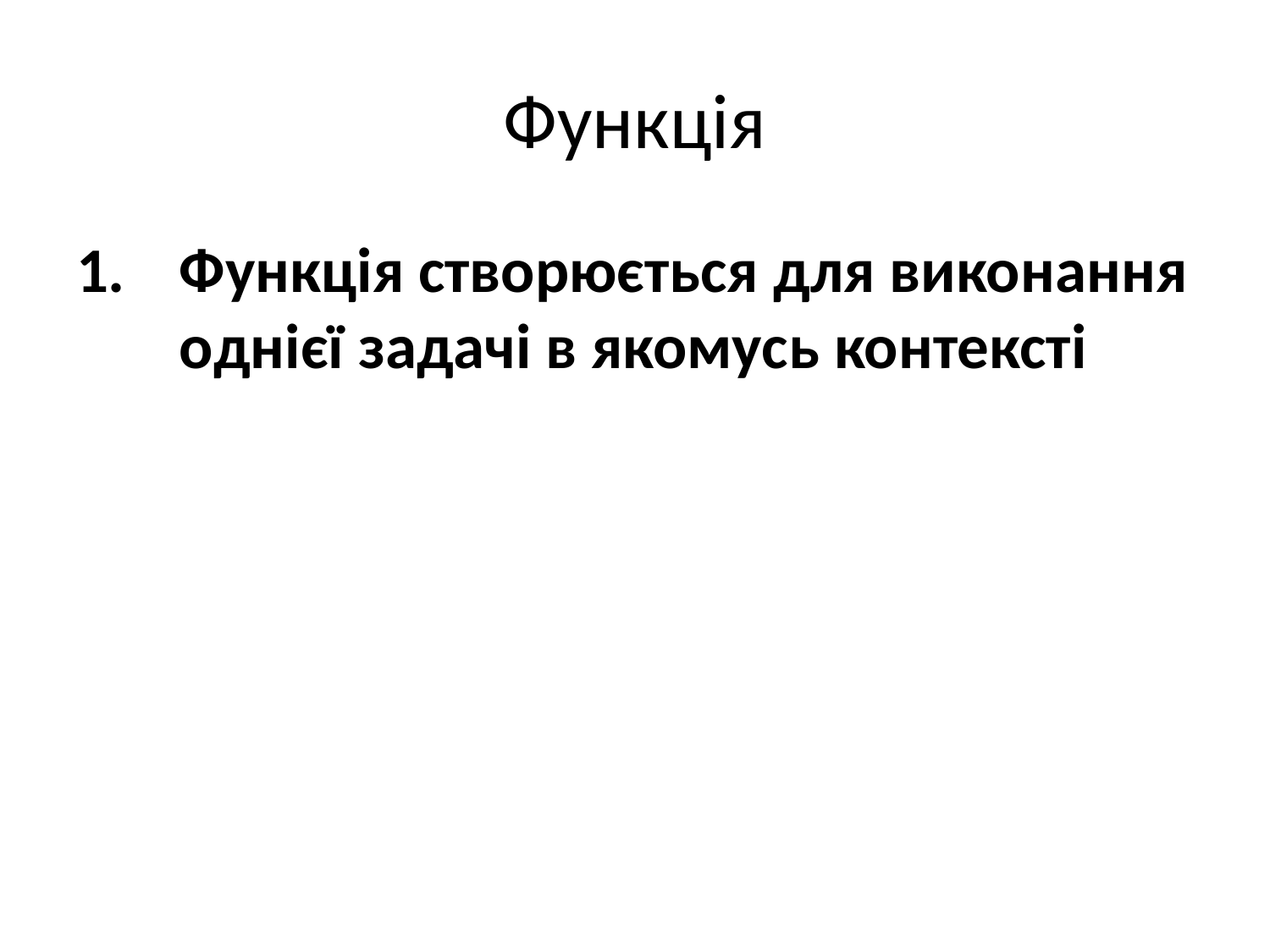

# Функція
Функція створюється для виконання однієї задачі в якомусь контексті